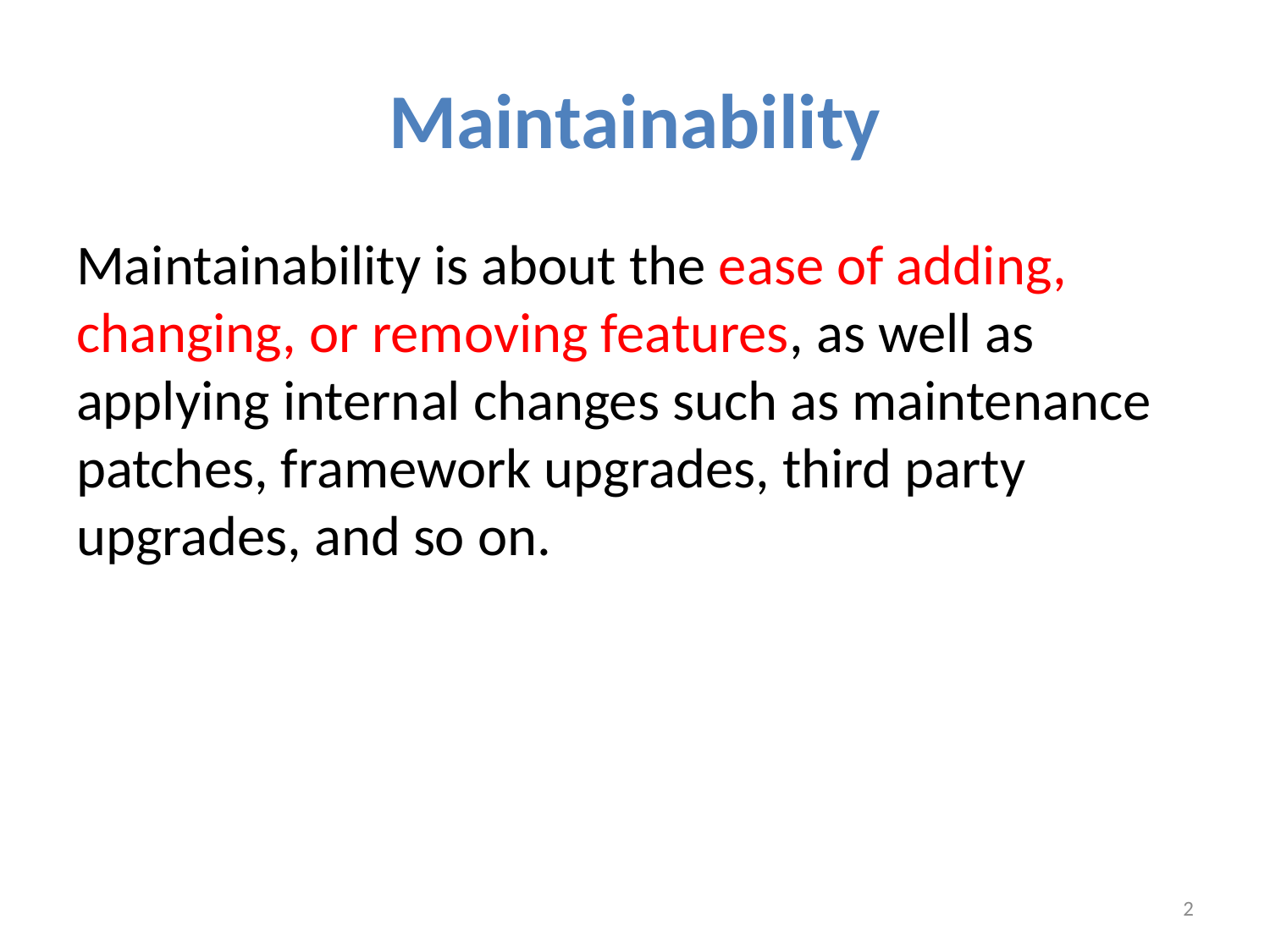

# Maintainability
Maintainability is about the ease of adding, changing, or removing features, as well as applying internal changes such as maintenance patches, framework upgrades, third party upgrades, and so on.
2